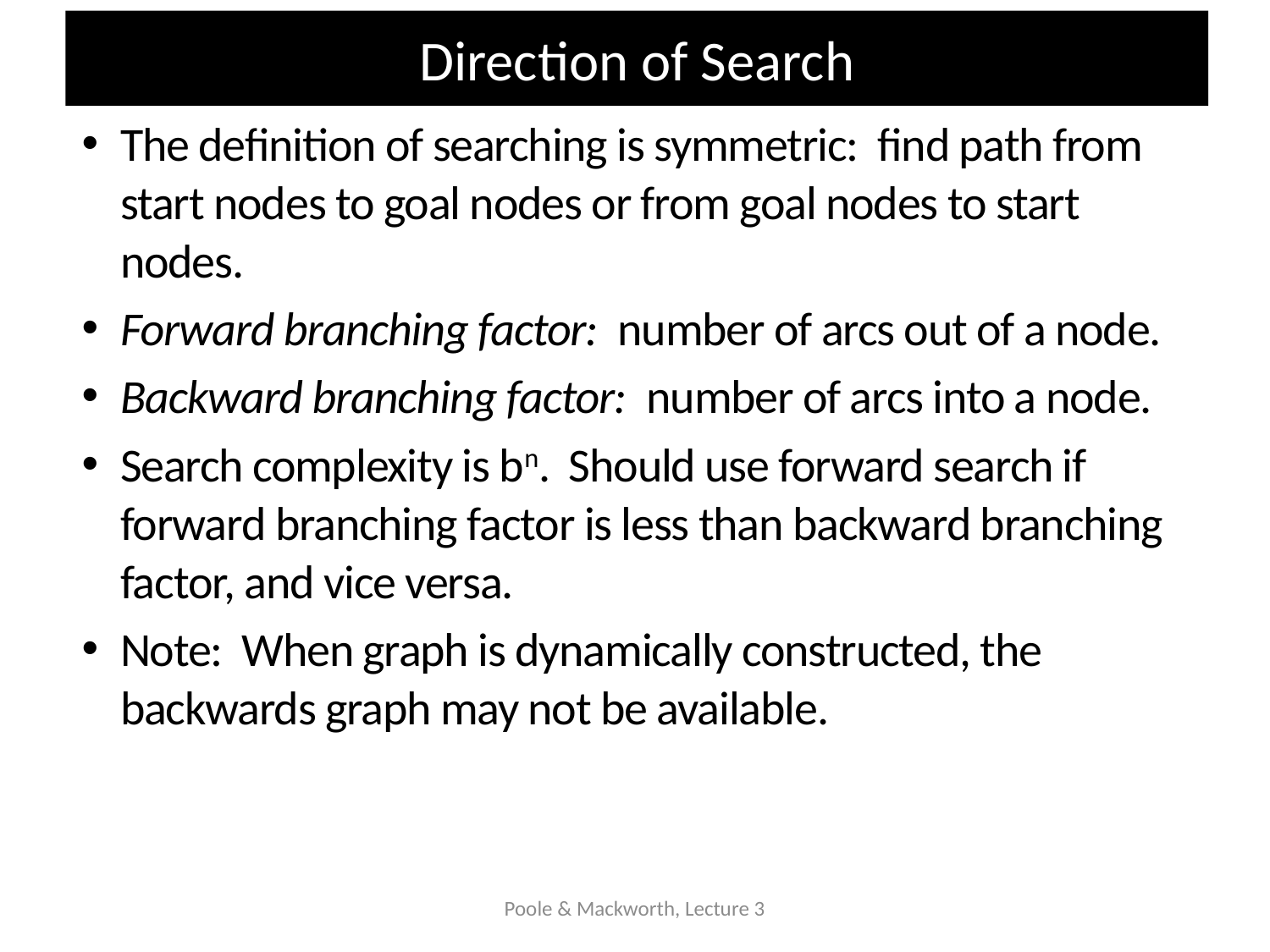

# Direction of Search
The definition of searching is symmetric:  find path from start nodes to goal nodes or from goal nodes to start nodes.
Forward branching factor:  number of arcs out of a node.
Backward branching factor:  number of arcs into a node.
Search complexity is bn.  Should use forward search if forward branching factor is less than backward branching factor, and vice versa.
Note:  When graph is dynamically constructed, the backwards graph may not be available.

Poole & Mackworth, Lecture 3